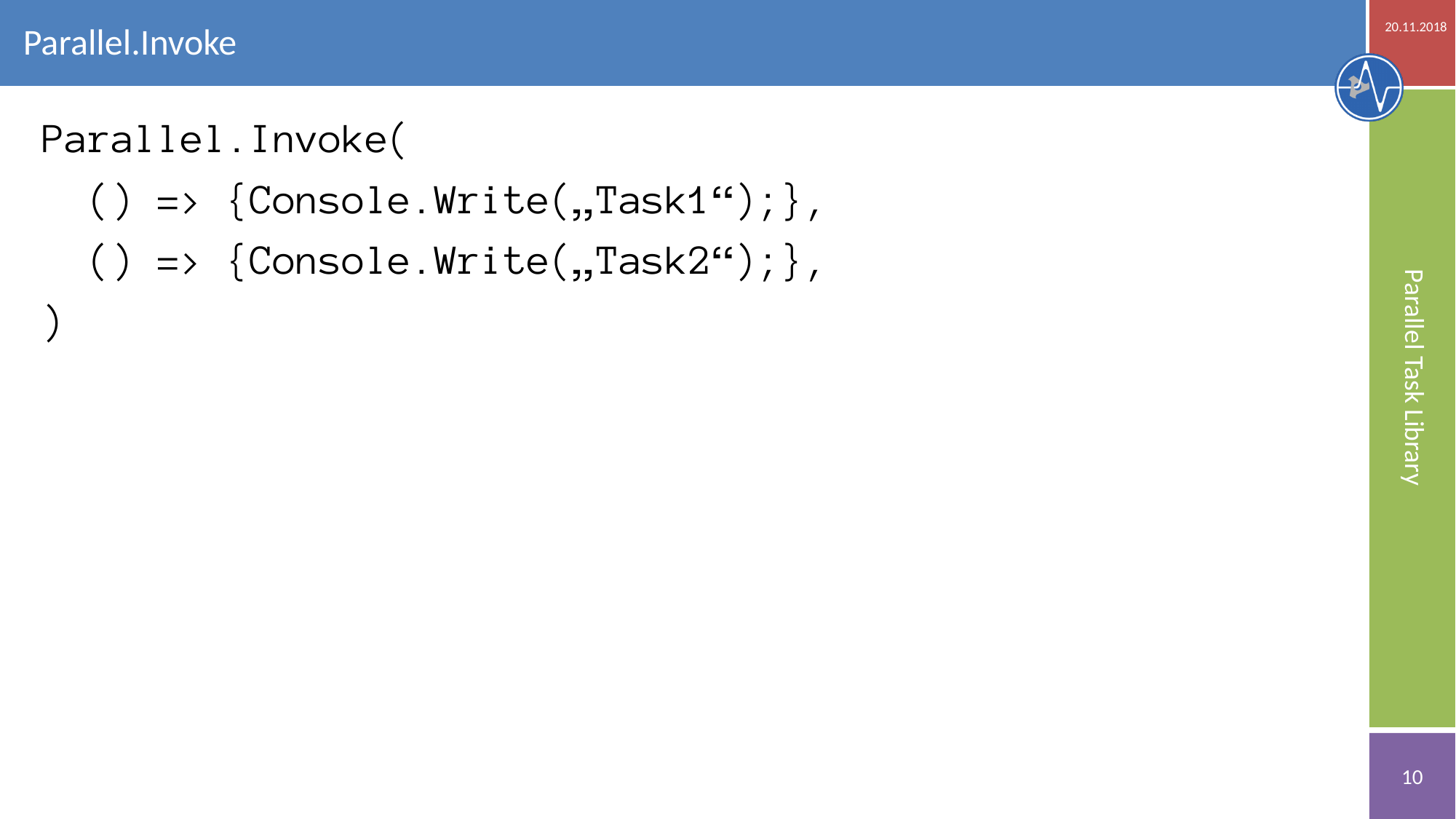

20.11.2018
# Parallel.Invoke
Parallel.Invoke(
  () => {Console.Write(„Task1“);},
  () => {Console.Write(„Task2“);},
)
Parallel Task Library